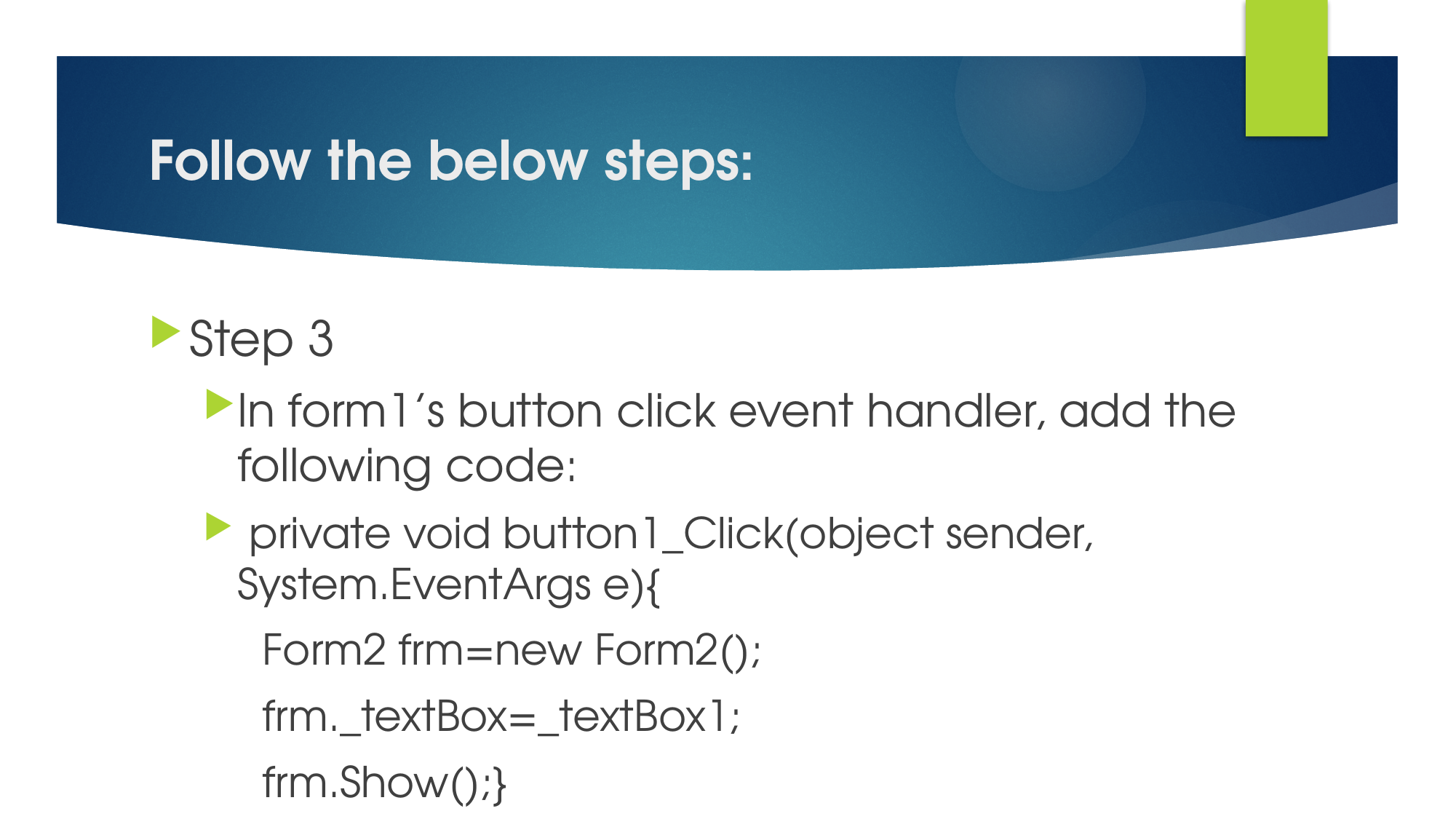

# Follow the below steps:
Step 3
In form1’s button click event handler, add the following code:
 private void button1_Click(object sender, System.EventArgs e){
     Form2 frm=new Form2();
     frm._textBox=_textBox1;
     frm.Show();}